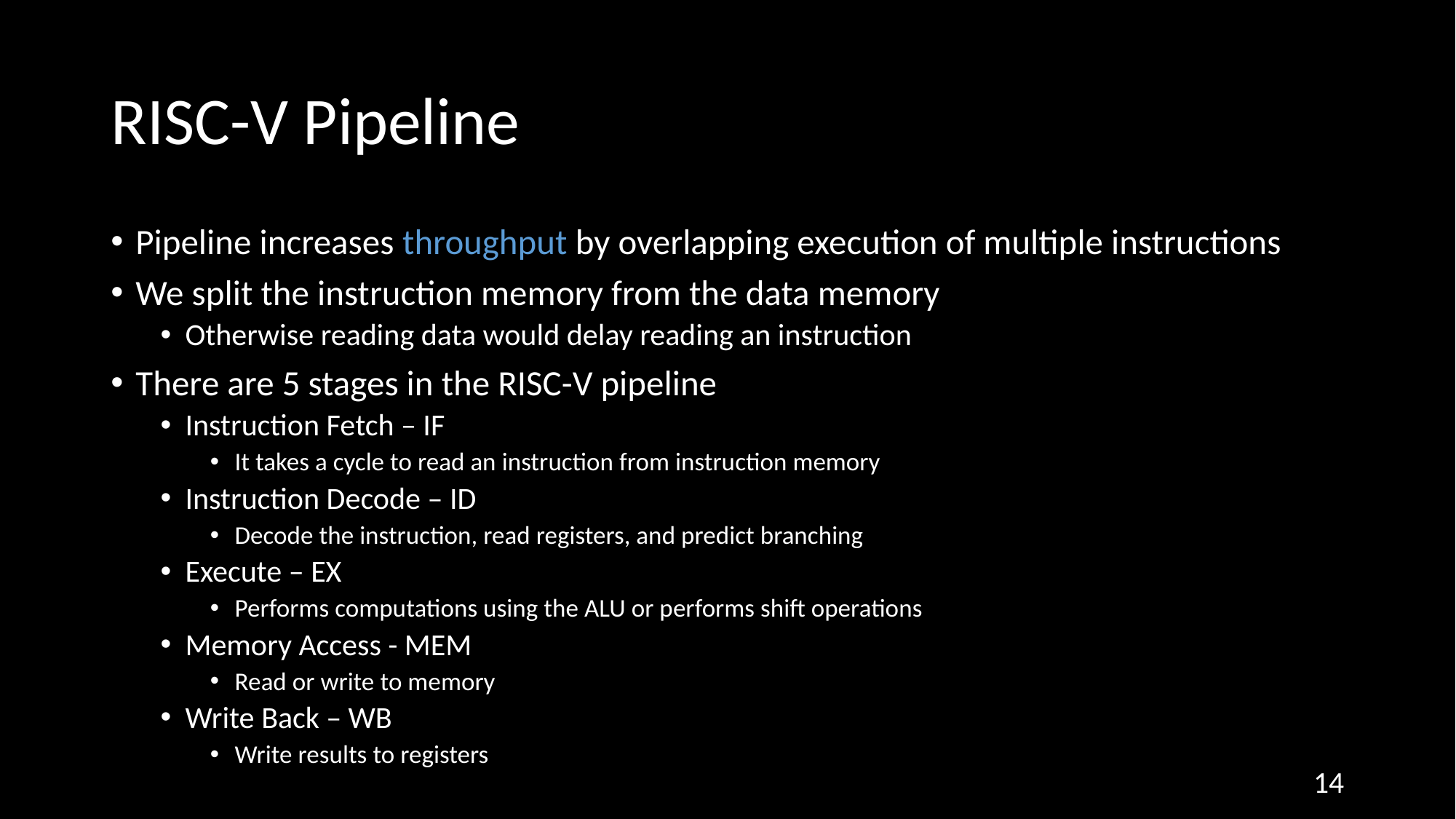

# RISC-V Pipeline
Pipeline increases throughput by overlapping execution of multiple instructions
We split the instruction memory from the data memory
Otherwise reading data would delay reading an instruction
There are 5 stages in the RISC-V pipeline
Instruction Fetch – IF
It takes a cycle to read an instruction from instruction memory
Instruction Decode – ID
Decode the instruction, read registers, and predict branching
Execute – EX
Performs computations using the ALU or performs shift operations
Memory Access - MEM
Read or write to memory
Write Back – WB
Write results to registers
14